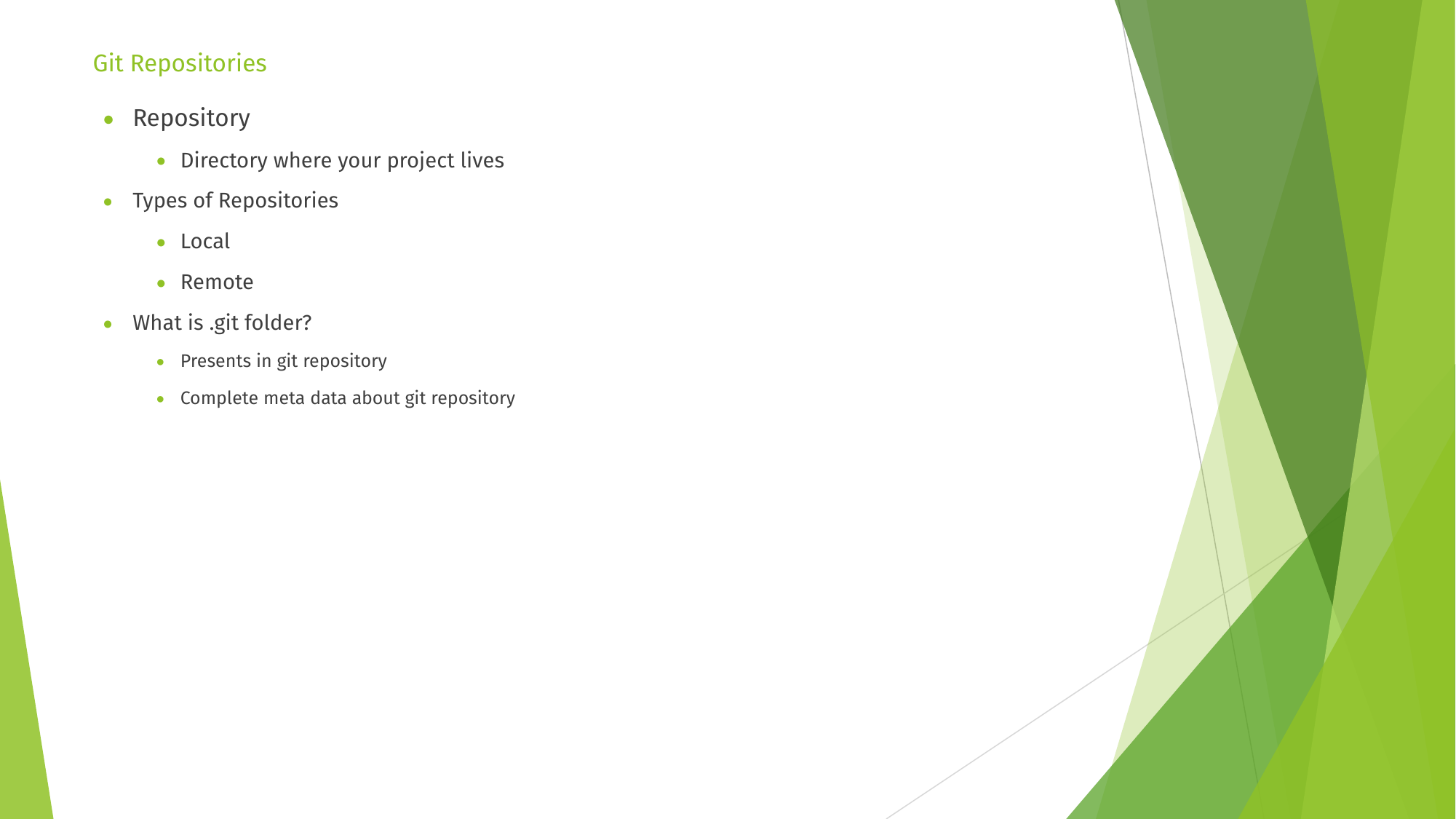

# Git Repositories
Repository
Directory where your project lives
Types of Repositories
Local
Remote
What is .git folder?
Presents in git repository
Complete meta data about git repository